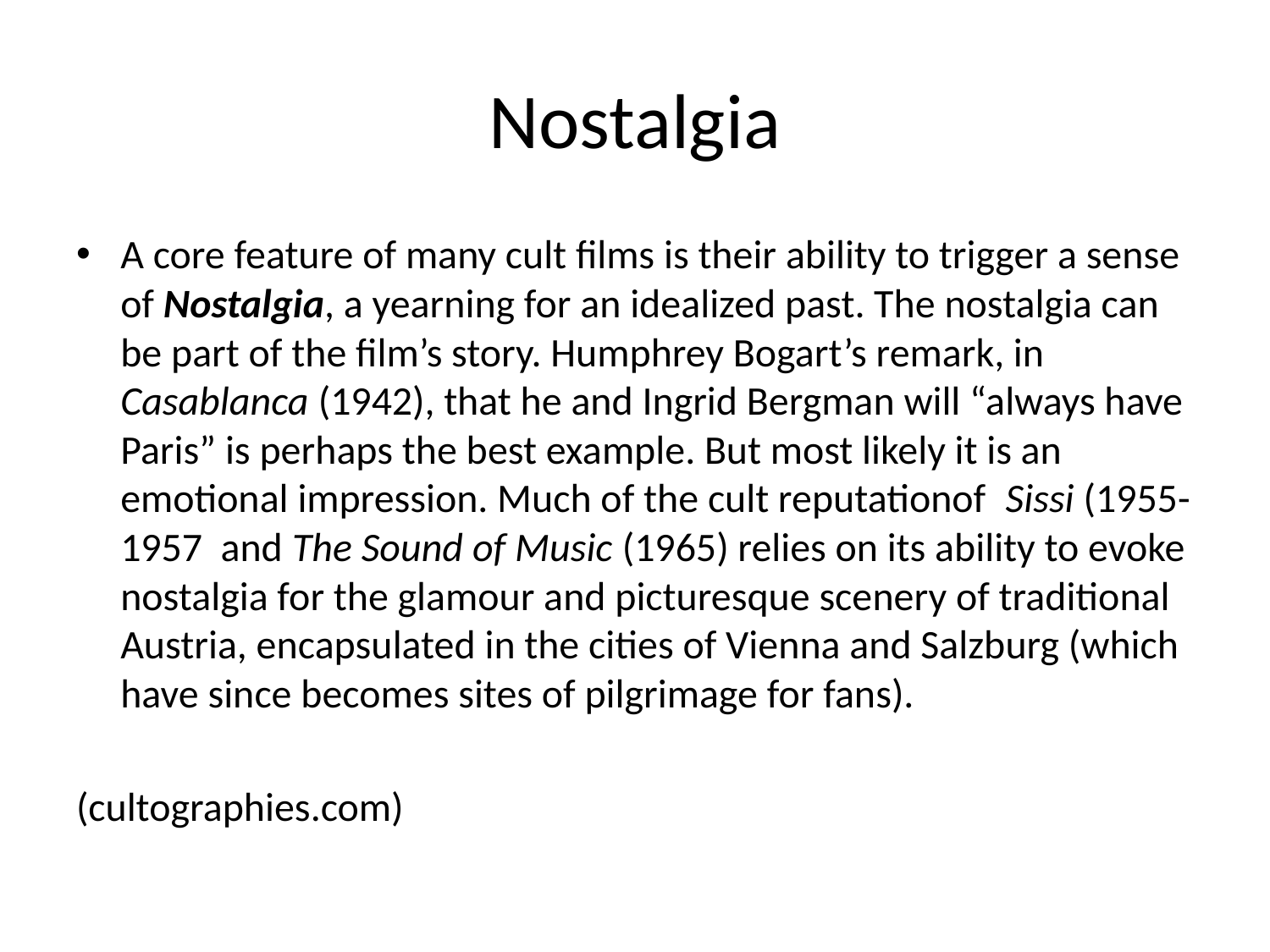

# Nostalgia
A core feature of many cult films is their ability to trigger a sense of Nostalgia, a yearning for an idealized past. The nostalgia can be part of the film’s story. Humphrey Bogart’s remark, in Casablanca (1942), that he and Ingrid Bergman will “always have Paris” is perhaps the best example. But most likely it is an emotional impression. Much of the cult reputationof  Sissi (1955-1957  and The Sound of Music (1965) relies on its ability to evoke nostalgia for the glamour and picturesque scenery of traditional Austria, encapsulated in the cities of Vienna and Salzburg (which have since becomes sites of pilgrimage for fans).

(cultographies.com)